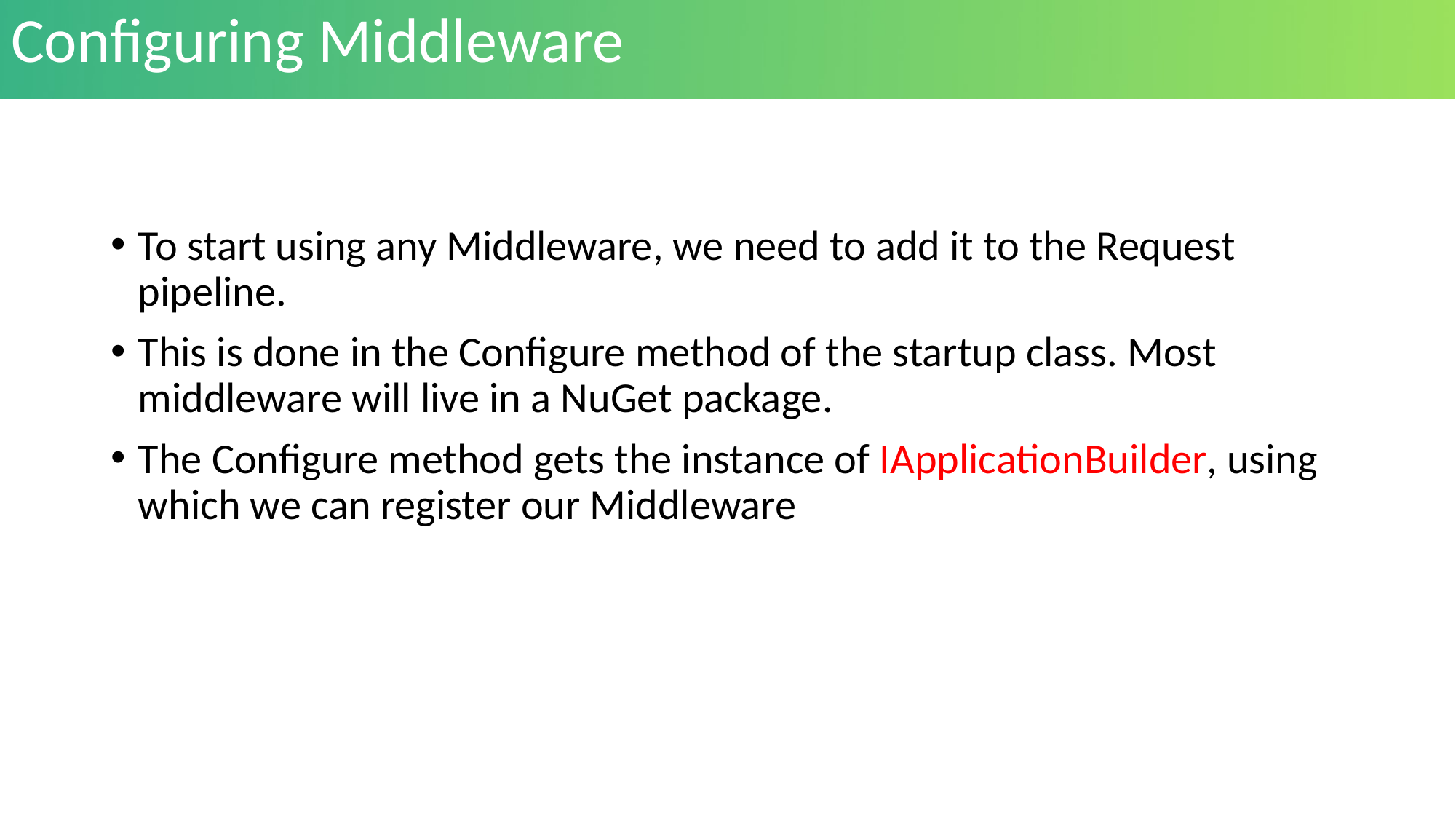

# Configuring Middleware
To start using any Middleware, we need to add it to the Request pipeline.
This is done in the Configure method of the startup class. Most middleware will live in a NuGet package.
The Configure method gets the instance of IApplicationBuilder, using which we can register our Middleware